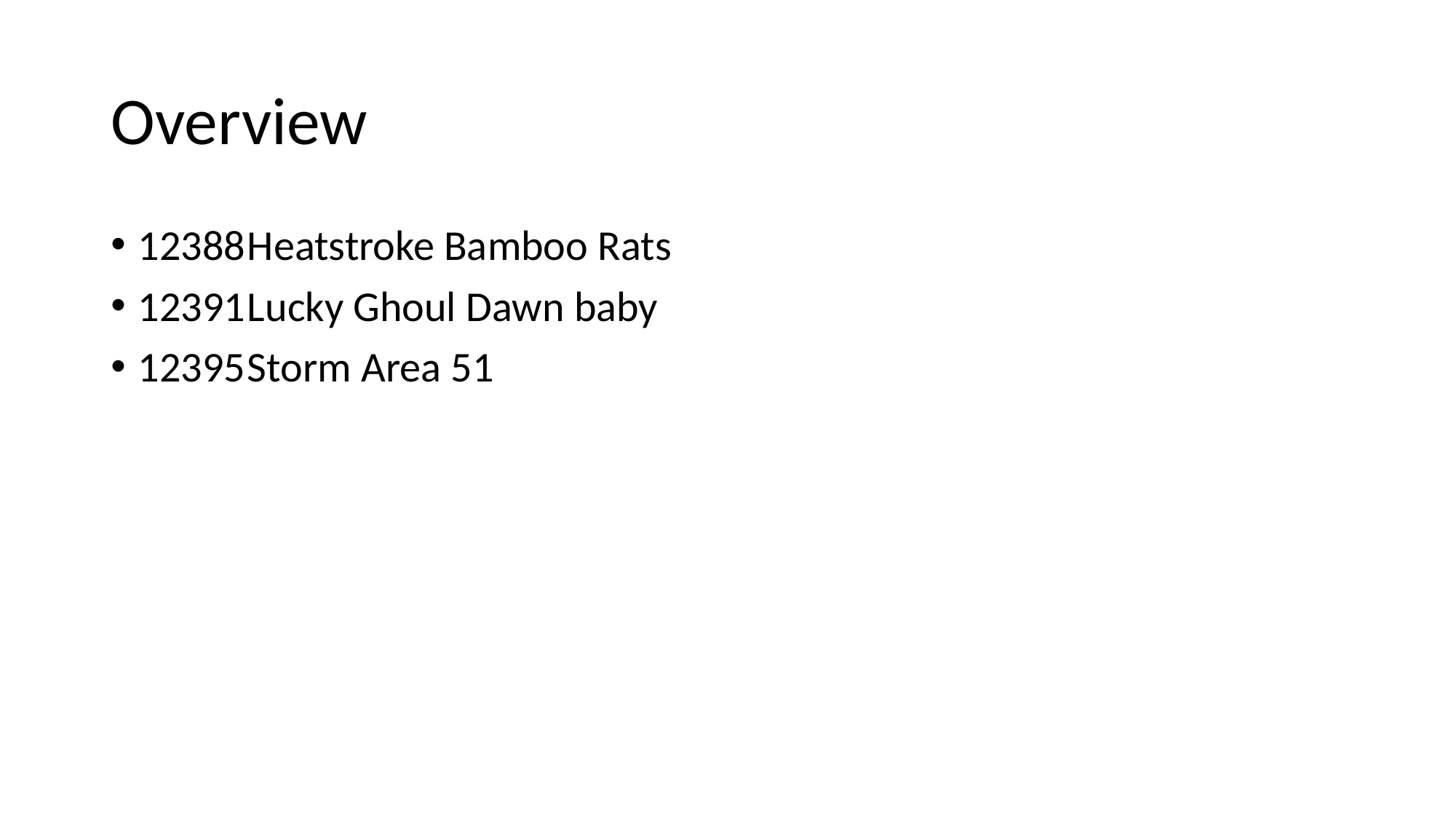

# Overview
12388	Heatstroke Bamboo Rats
12391	Lucky Ghoul Dawn baby
12395	Storm Area 51